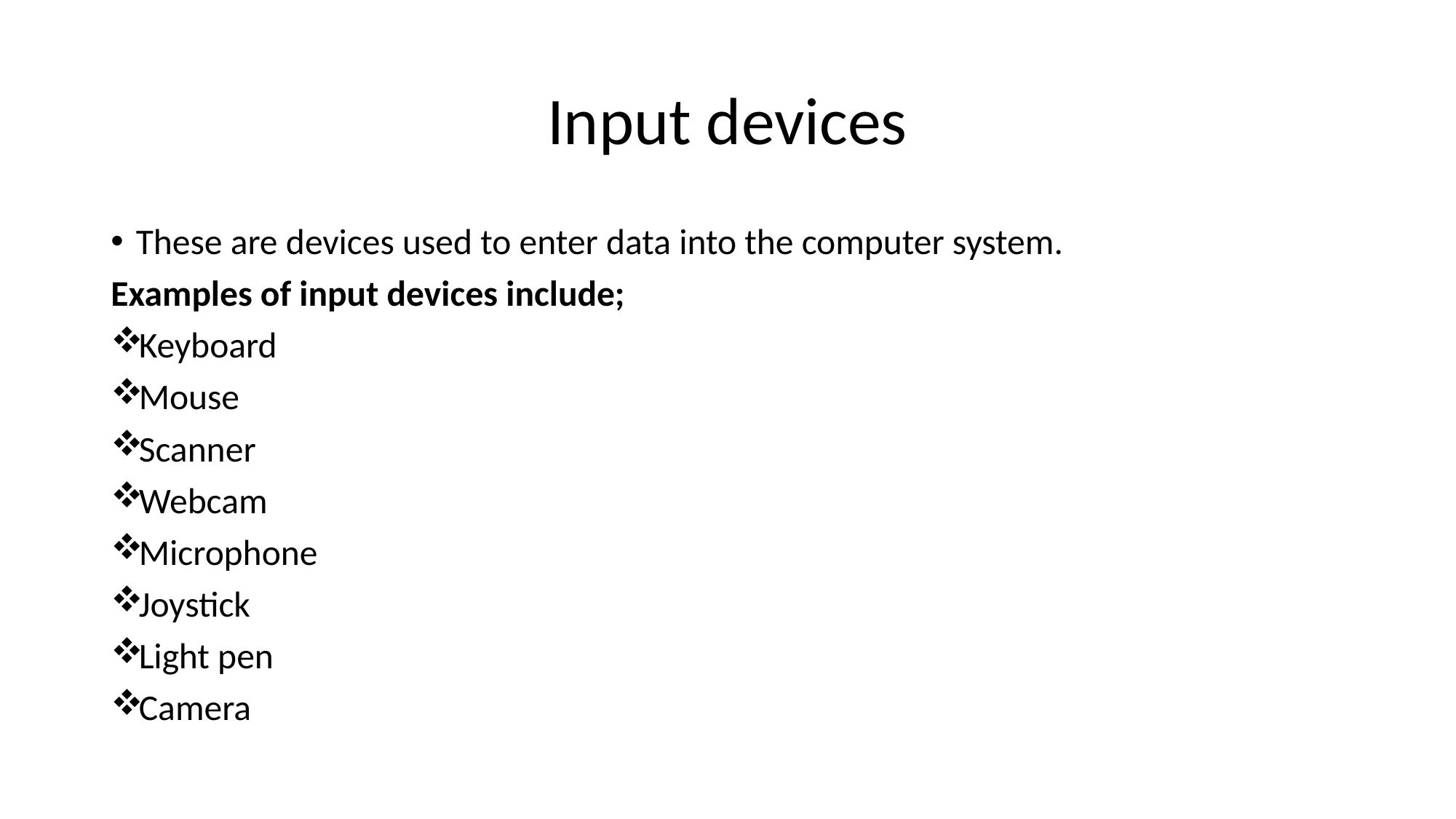

# Input devices
These are devices used to enter data into the computer system.
Examples of input devices include;
Keyboard
Mouse
Scanner
Webcam
Microphone
Joystick
Light pen
Camera